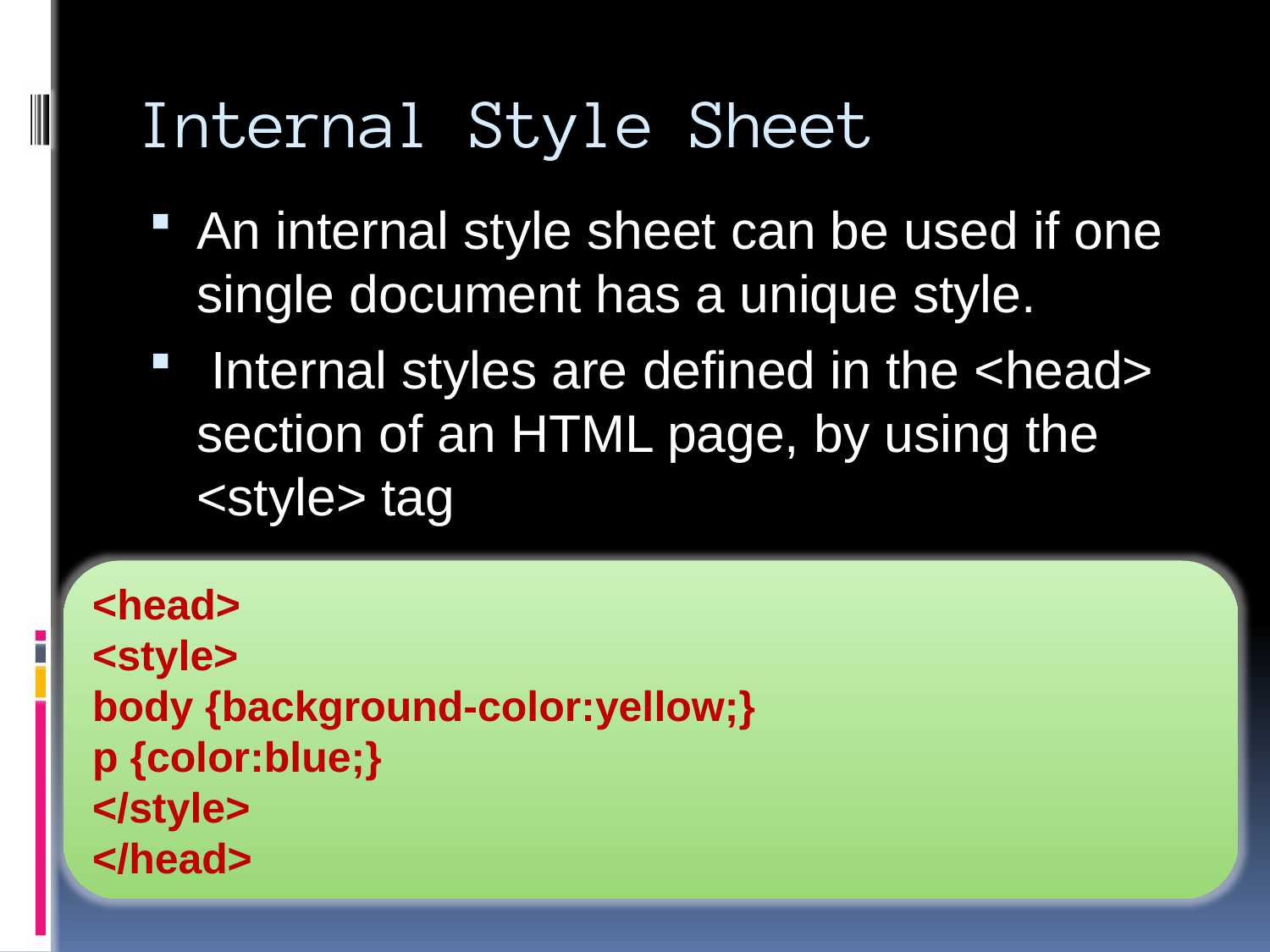

# Internal Style Sheet
An internal style sheet can be used if one single document has a unique style.
 Internal styles are defined in the <head> section of an HTML page, by using the <style> tag

<head>
<style>
body {background-color:yellow;}
p {color:blue;}
</style>
</head>